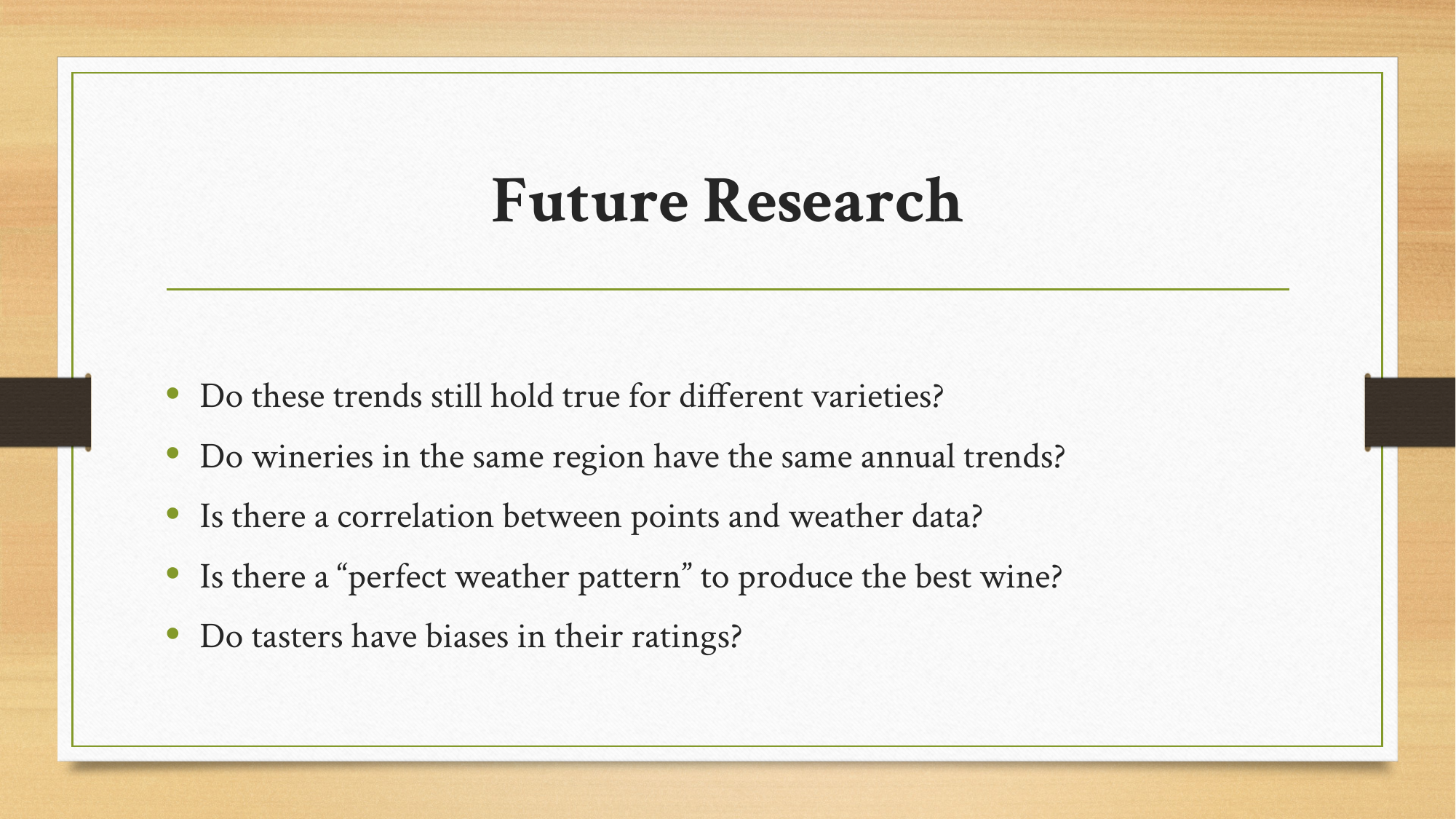

# Future Research

Do these trends still hold true for different varieties?
Do wineries in the same region have the same annual trends?
Is there a correlation between points and weather data?
Is there a “perfect weather pattern” to produce the best wine?
Do tasters have biases in their ratings?